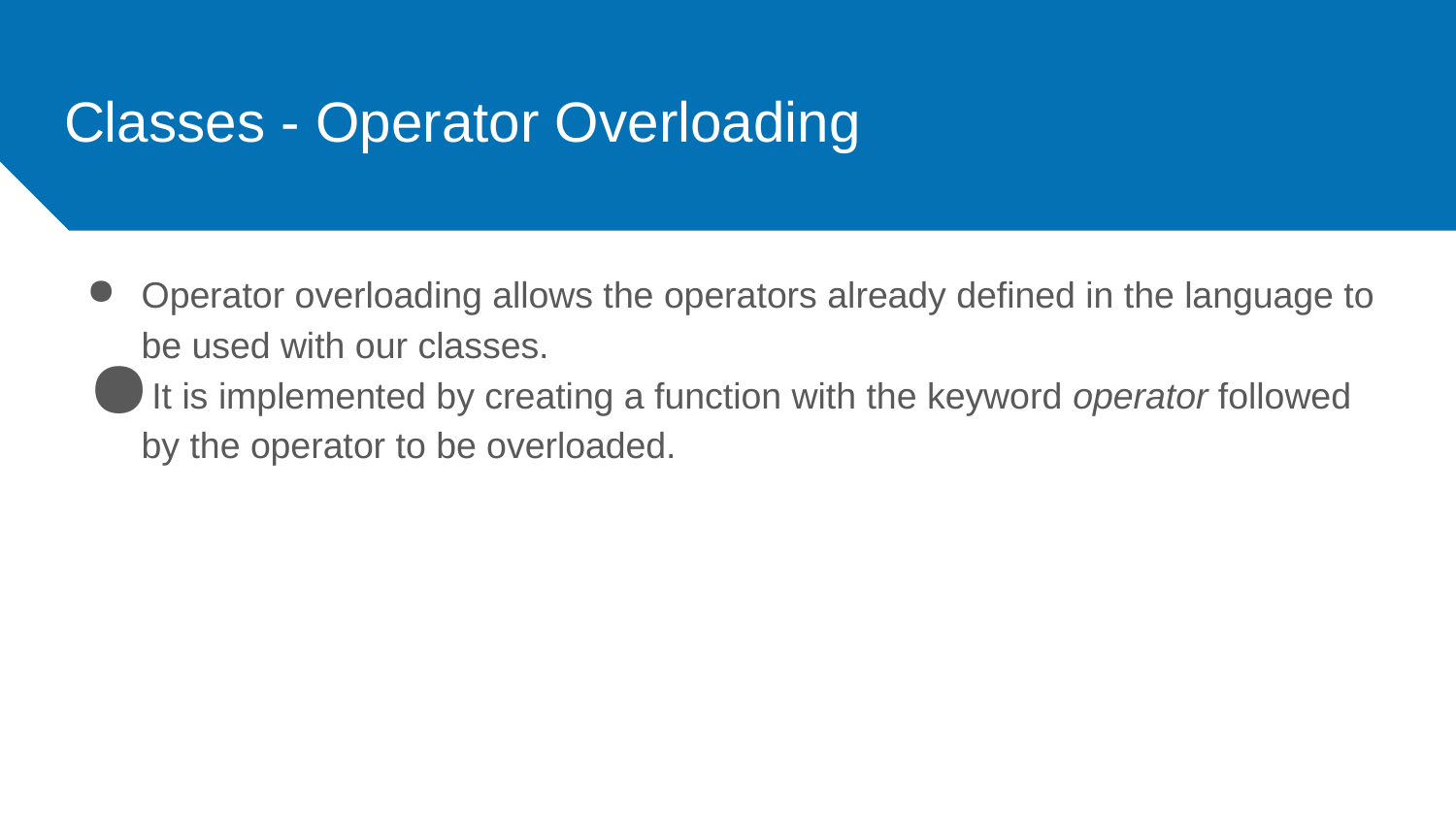

# Classes - Operator Overloading
Operator overloading allows the operators already defined in the language to be used with our classes.
It is implemented by creating a function with the keyword operator followed by the operator to be overloaded.